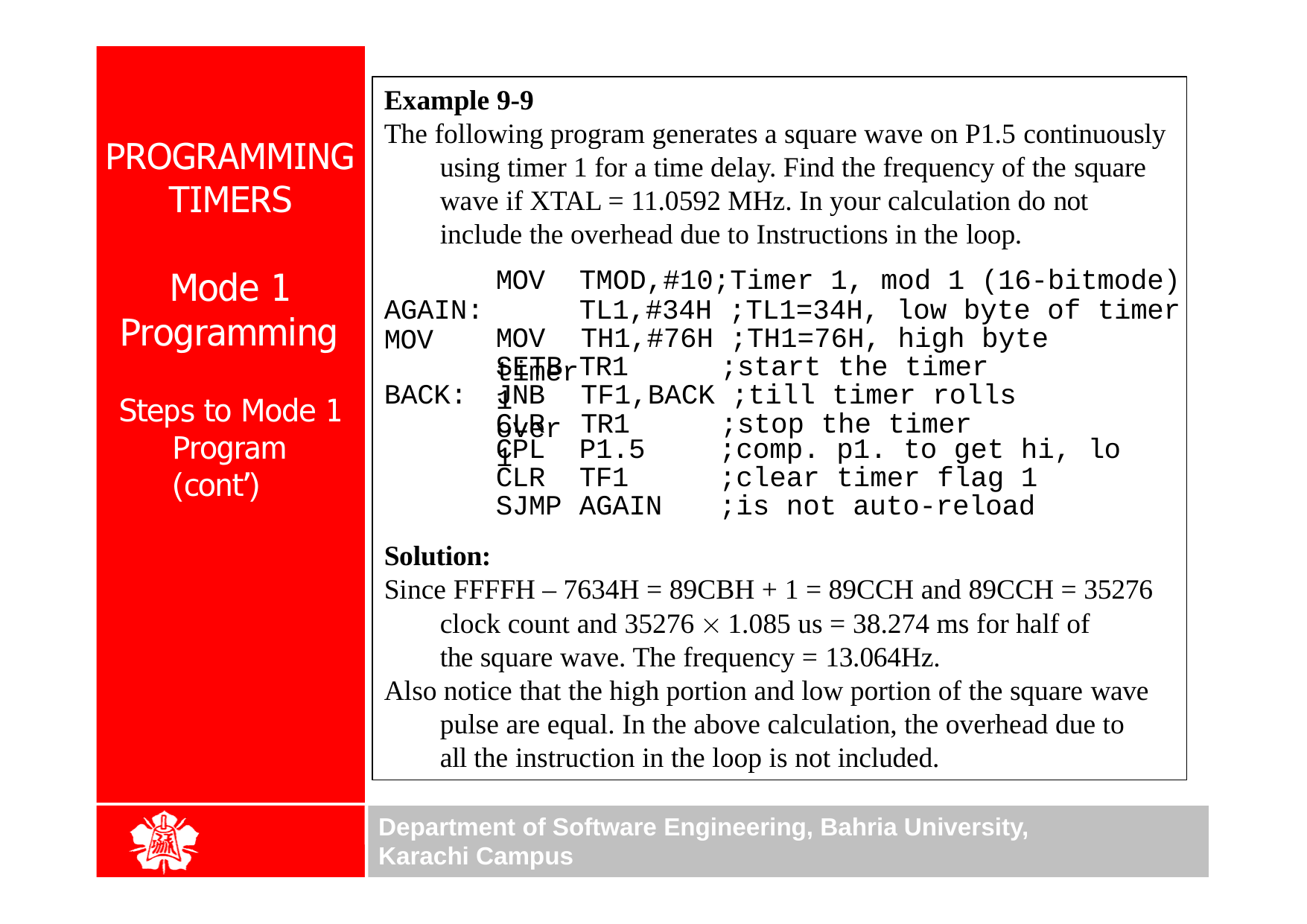

Example 9-9
The following program generates a square wave on P1.5 continuously using timer 1 for a time delay. Find the frequency of the square wave if XTAL = 11.0592 MHz. In your calculation do not include the overhead due to Instructions in the loop.
PROGRAMMING TIMERS
MOV AGAIN: MOV
TMOD,#10;Timer 1, mod 1 (16-bitmode) TL1,#34H ;TL1=34H, low byte of timer
Mode 1 Programming
Steps to Mode 1 Program (cont’)
MOV	TH1,#76H ;TH1=76H, high byte timer
SETB TR1	;start the timer 1
BACK:
JNB	TF1,BACK ;till timer rolls over
CLR	TR1	;stop the timer 1
| CPL | P1.5 | ;comp. p1. to get hi, lo |
| --- | --- | --- |
| CLR | TF1 | ;clear timer flag 1 |
| SJMP | AGAIN | ;is not auto-reload |
Solution:
Since FFFFH – 7634H = 89CBH + 1 = 89CCH and 89CCH = 35276
clock count and 35276 × 1.085 us = 38.274 ms for half of the square wave. The frequency = 13.064Hz.
Also notice that the high portion and low portion of the square wave pulse are equal. In the above calculation, the overhead due to all the instruction in the loop is not included.
Department of Software Engineering, Bahria University, Karachi Campus